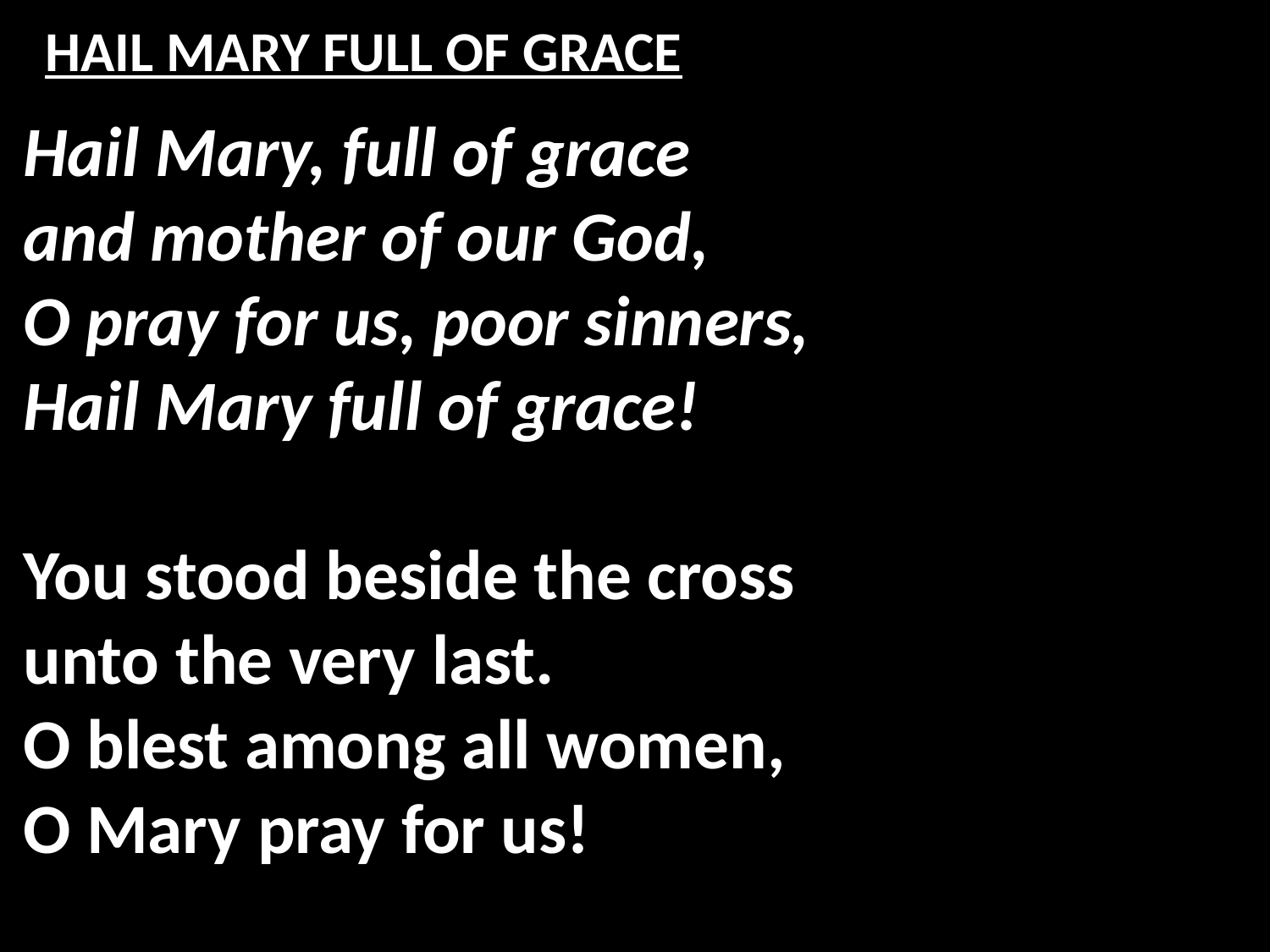

# HAIL MARY FULL OF GRACE
Hail Mary, full of grace
and mother of our God,
O pray for us, poor sinners,
Hail Mary full of grace!

You stood beside the cross
unto the very last.
O blest among all women,
O Mary pray for us!